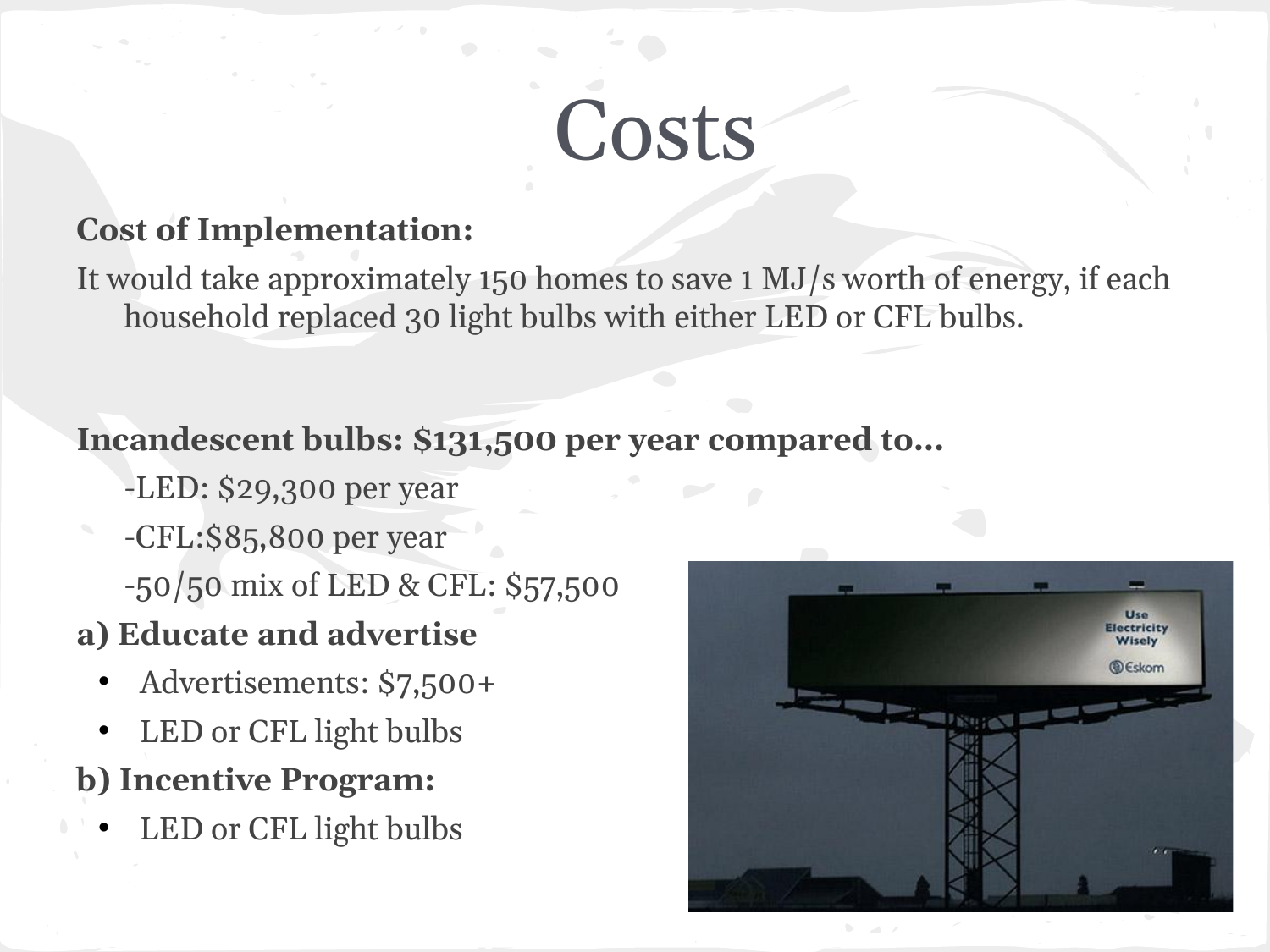

# Costs
Cost of Implementation:
It would take approximately 150 homes to save 1 MJ/s worth of energy, if each household replaced 30 light bulbs with either LED or CFL bulbs.

Incandescent bulbs: $131,500 per year compared to...
	-LED: $29,300 per year
	-CFL:$85,800 per year
	-50/50 mix of LED & CFL: $57,500
a) Educate and advertise
Advertisements: $7,500+
LED or CFL light bulbs
b) Incentive Program:
LED or CFL light bulbs